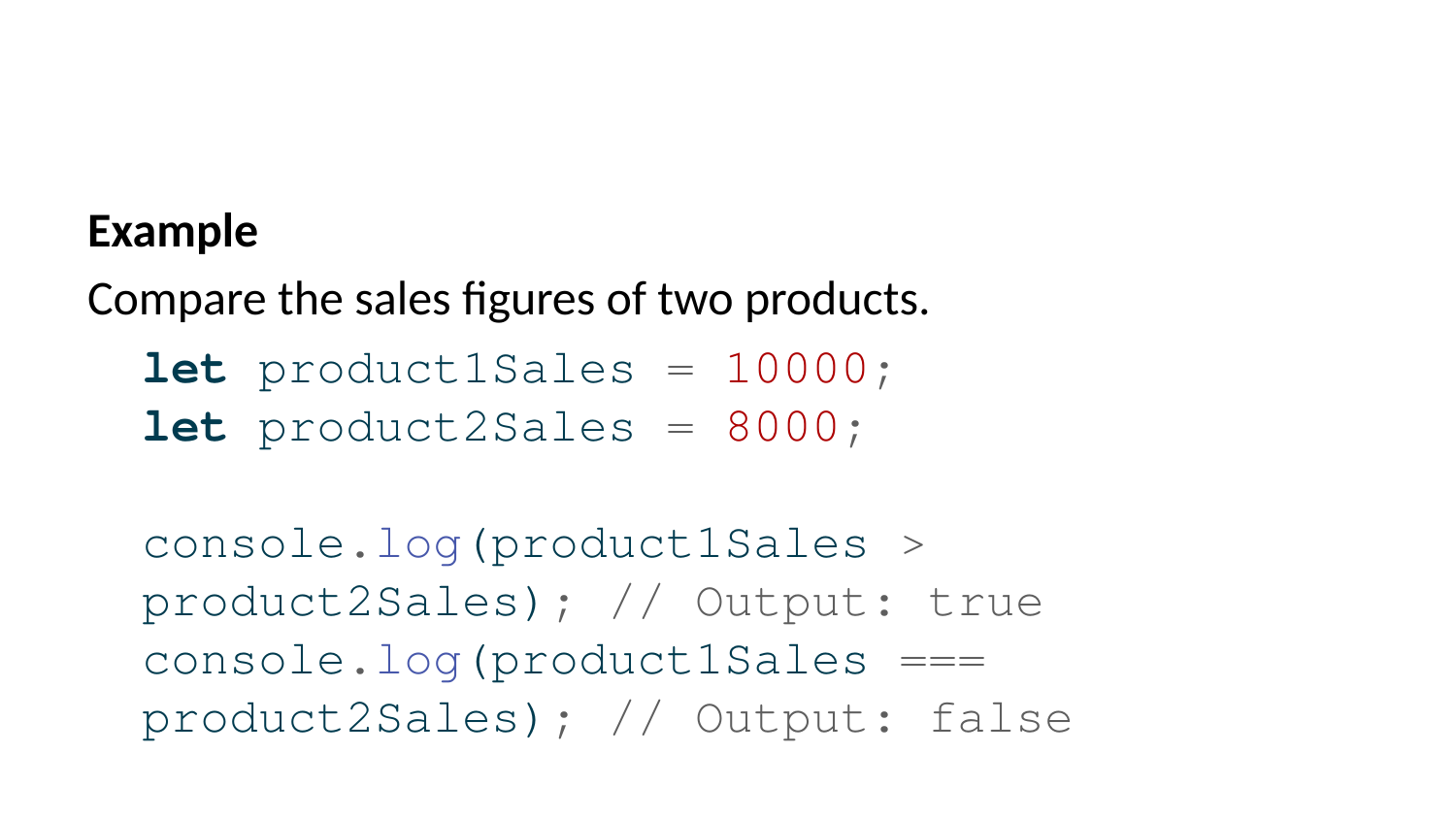

Example
Compare the sales figures of two products.
let product1Sales = 10000;
let product2Sales = 8000;
console.log(product1Sales > product2Sales); // Output: true
console.log(product1Sales === product2Sales); // Output: false